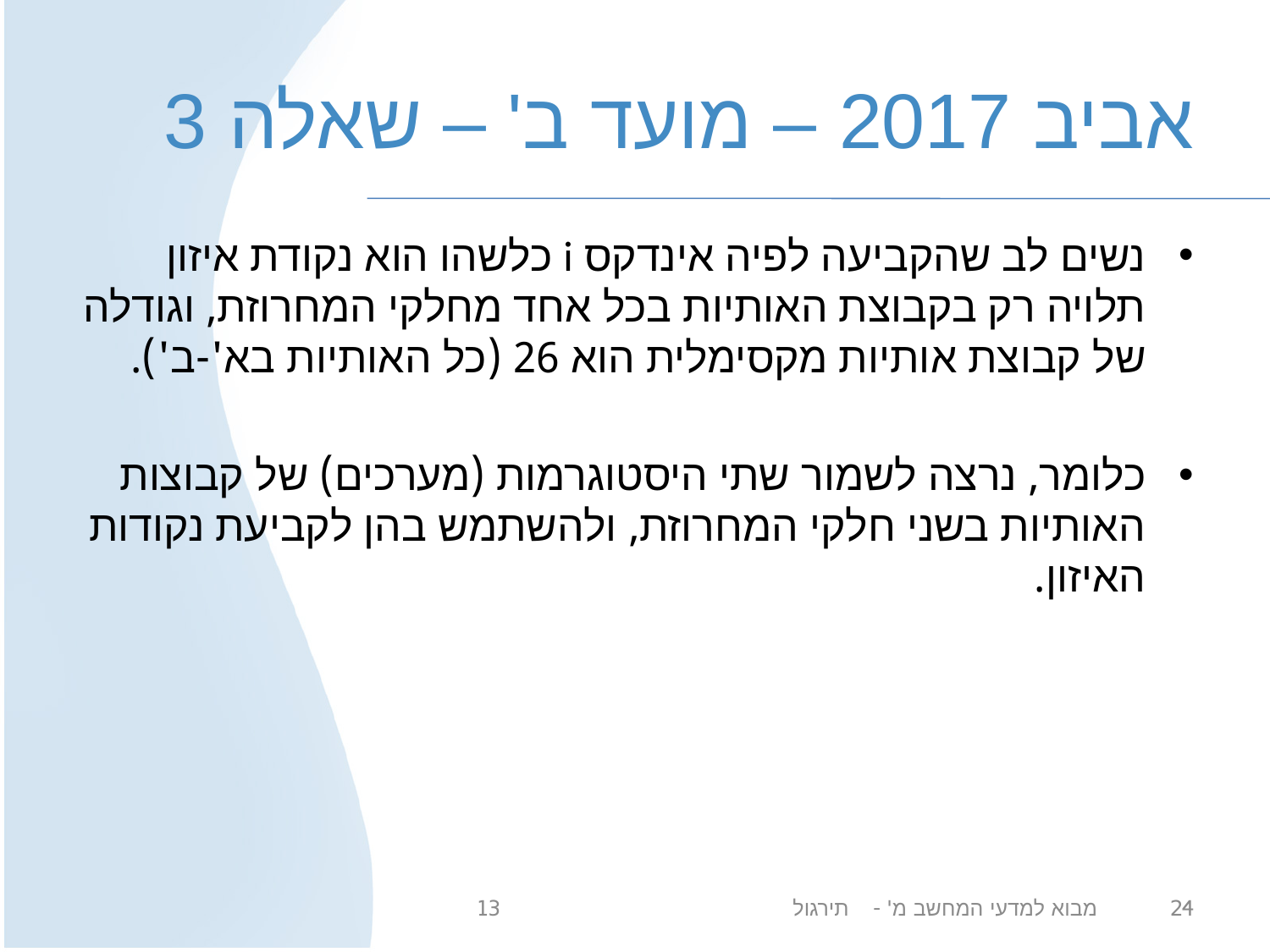

# אביב 2017 – מועד ב' – שאלה 3
נשים לב שהקביעה לפיה אינדקס i כלשהו הוא נקודת איזון תלויה רק בקבוצת האותיות בכל אחד מחלקי המחרוזת, וגודלה של קבוצת אותיות מקסימלית הוא 26 (כל האותיות בא'-ב').

כלומר, נרצה לשמור שתי היסטוגרמות (מערכים) של קבוצות האותיות בשני חלקי המחרוזת, ולהשתמש בהן לקביעת נקודות האיזון.
מבוא למדעי המחשב מ' - תירגול 13
24